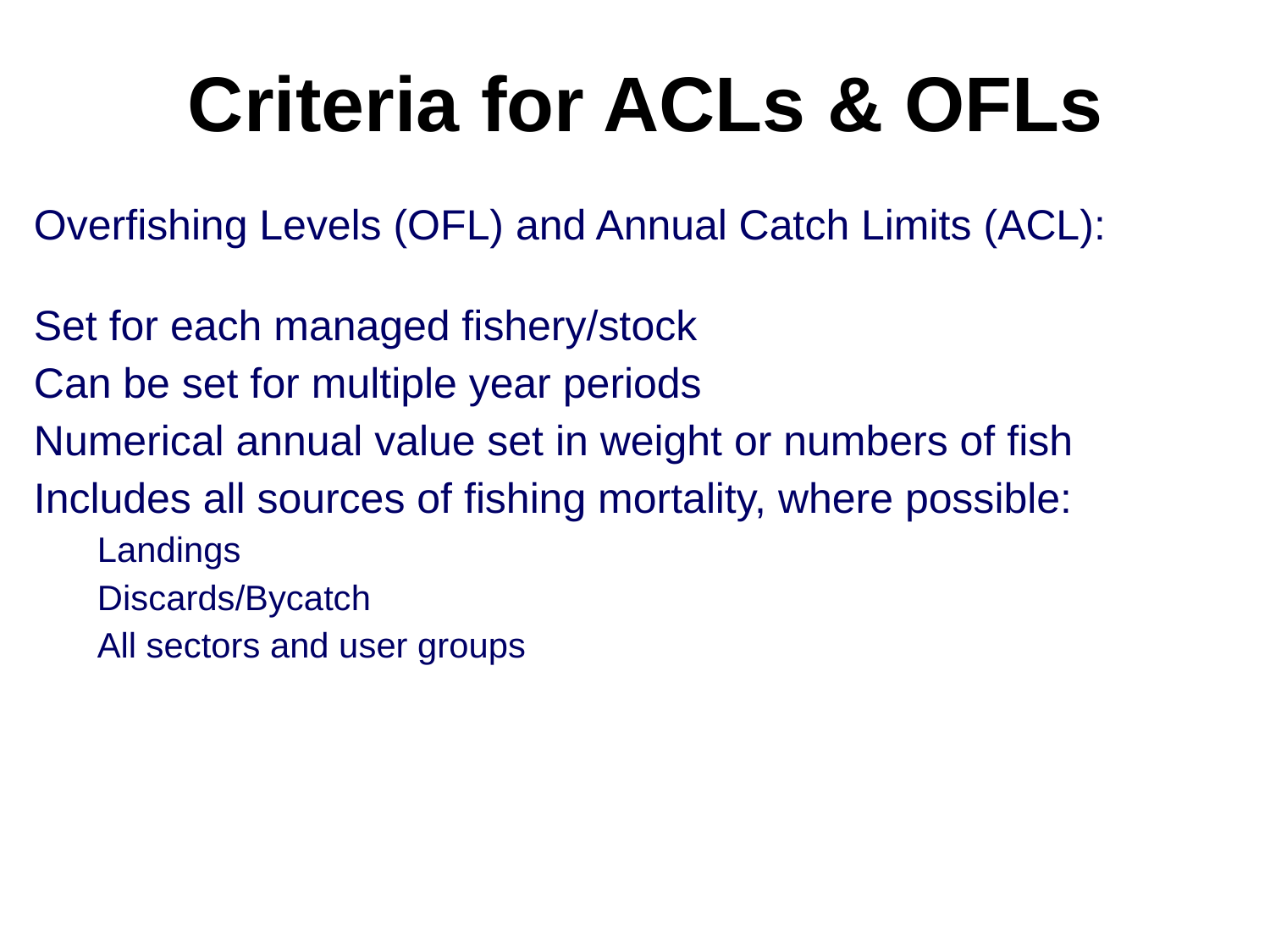

Criteria for ACLs & OFLs
Overfishing Levels (OFL) and Annual Catch Limits (ACL):

Set for each managed fishery/stock
Can be set for multiple year periods
Numerical annual value set in weight or numbers of fish
Includes all sources of fishing mortality, where possible:
Landings
Discards/Bycatch
All sectors and user groups